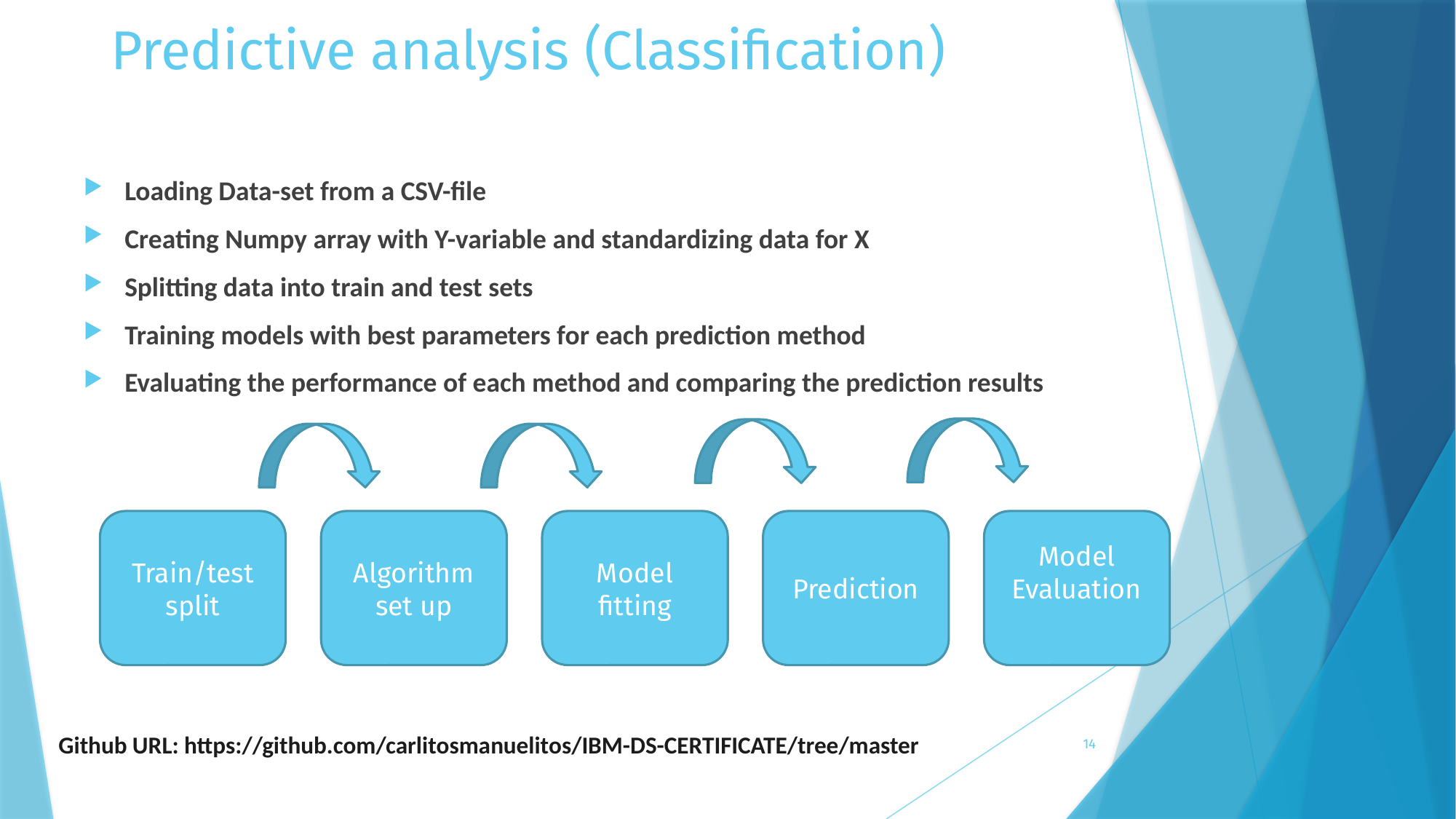

# Predictive analysis (Classification)
Loading Data-set from a CSV-file
Creating Numpy array with Y-variable and standardizing data for X
Splitting data into train and test sets
Training models with best parameters for each prediction method
Evaluating the performance of each method and comparing the prediction results

Train/test split
Algorithm set up
Model fitting
Prediction
Model Evaluation

14
Github URL: https://github.com/carlitosmanuelitos/IBM-DS-CERTIFICATE/tree/master